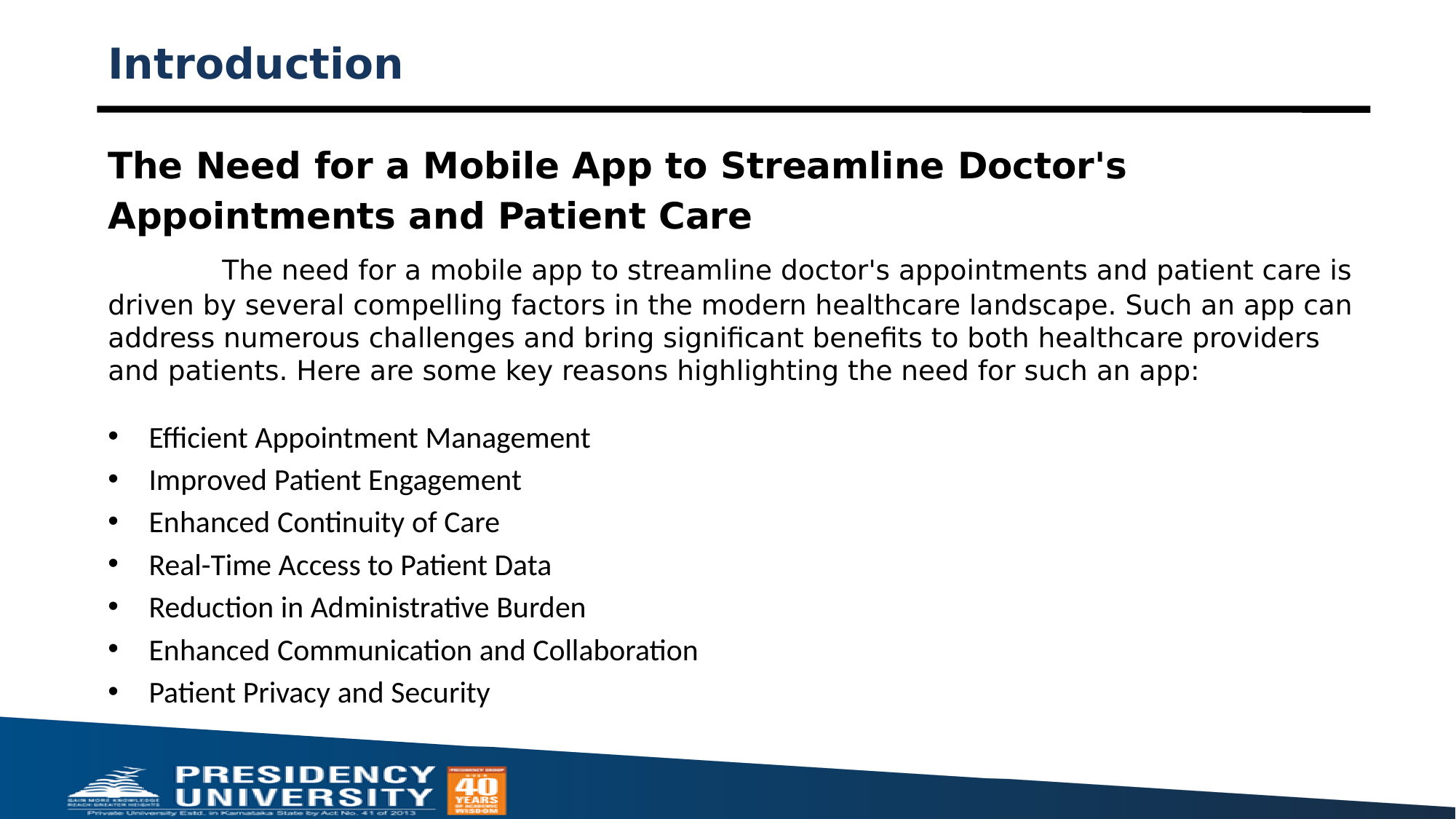

# Introduction
The Need for a Mobile App to Streamline Doctor's
Appointments and Patient Care
          The need for a mobile app to streamline doctor's appointments and patient care is driven by several compelling factors in the modern healthcare landscape. Such an app can address numerous challenges and bring significant benefits to both healthcare providers and patients. Here are some key reasons highlighting the need for such an app:

Efficient Appointment Management
Improved Patient Engagement
Enhanced Continuity of Care
Real-Time Access to Patient Data
Reduction in Administrative Burden
Enhanced Communication and Collaboration
Patient Privacy and Security